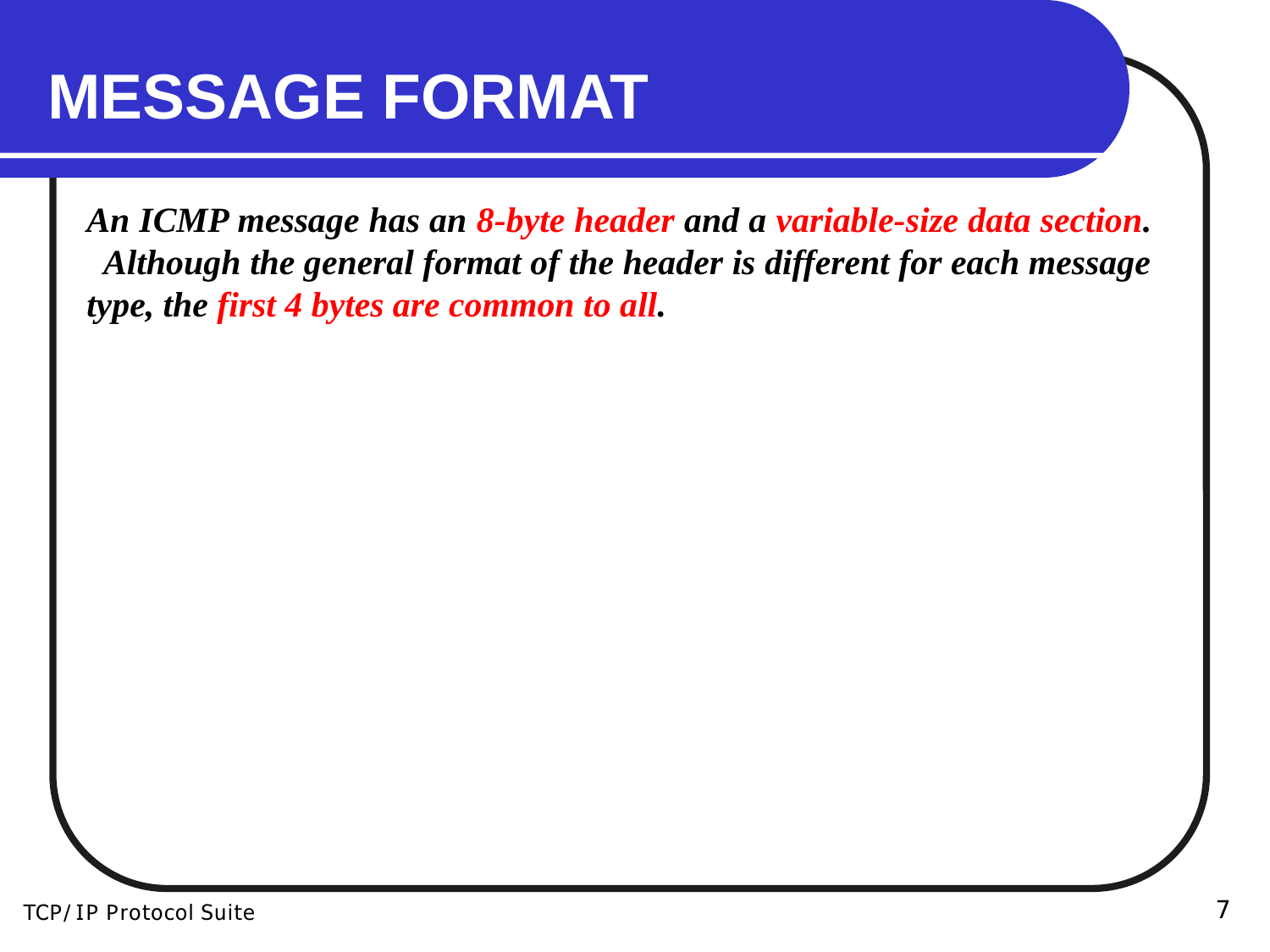

MESSAGE FORMAT
An ICMP message has an 8-byte header and a variable-size data section.   Although the general format of the header is different for each message type, the first 4 bytes are common to all.
7
TCP/IP Protocol Suite